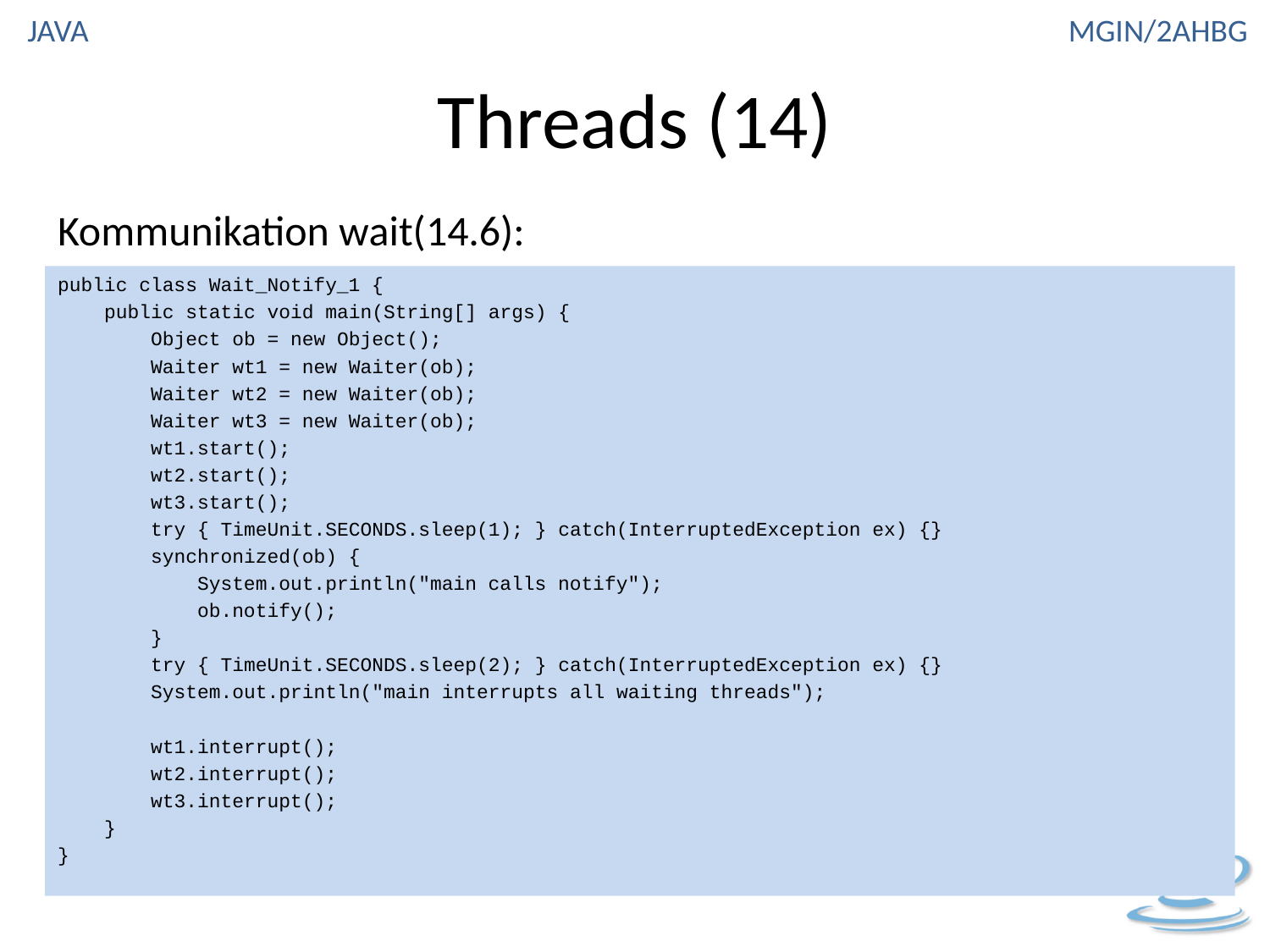

# Threads (14)
Kommunikation wait(14.6):
public class Wait_Notify_1 {
    public static void main(String[] args) {
        Object ob = new Object();
        Waiter wt1 = new Waiter(ob);
        Waiter wt2 = new Waiter(ob);
        Waiter wt3 = new Waiter(ob);
        wt1.start();
        wt2.start();
        wt3.start();
        try { TimeUnit.SECONDS.sleep(1); } catch(InterruptedException ex) {}
        synchronized(ob) {
            System.out.println("main calls notify");
            ob.notify();
        }
        try { TimeUnit.SECONDS.sleep(2); } catch(InterruptedException ex) {}
        System.out.println("main interrupts all waiting threads");

        wt1.interrupt();
        wt2.interrupt();
        wt3.interrupt();
    }
}